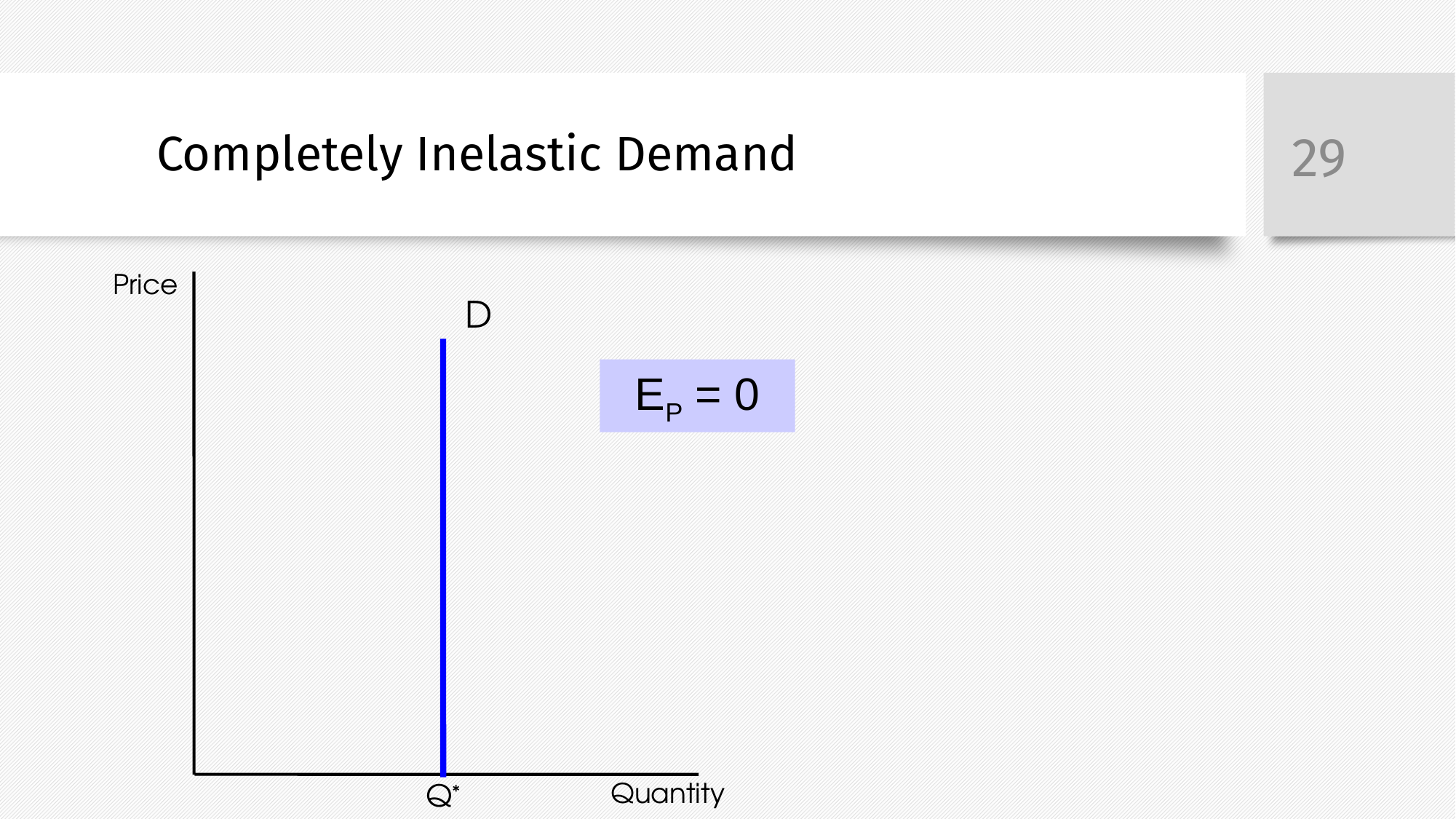

29
# Completely Inelastic Demand
Price

Quantity

D

EP = 0
Q*